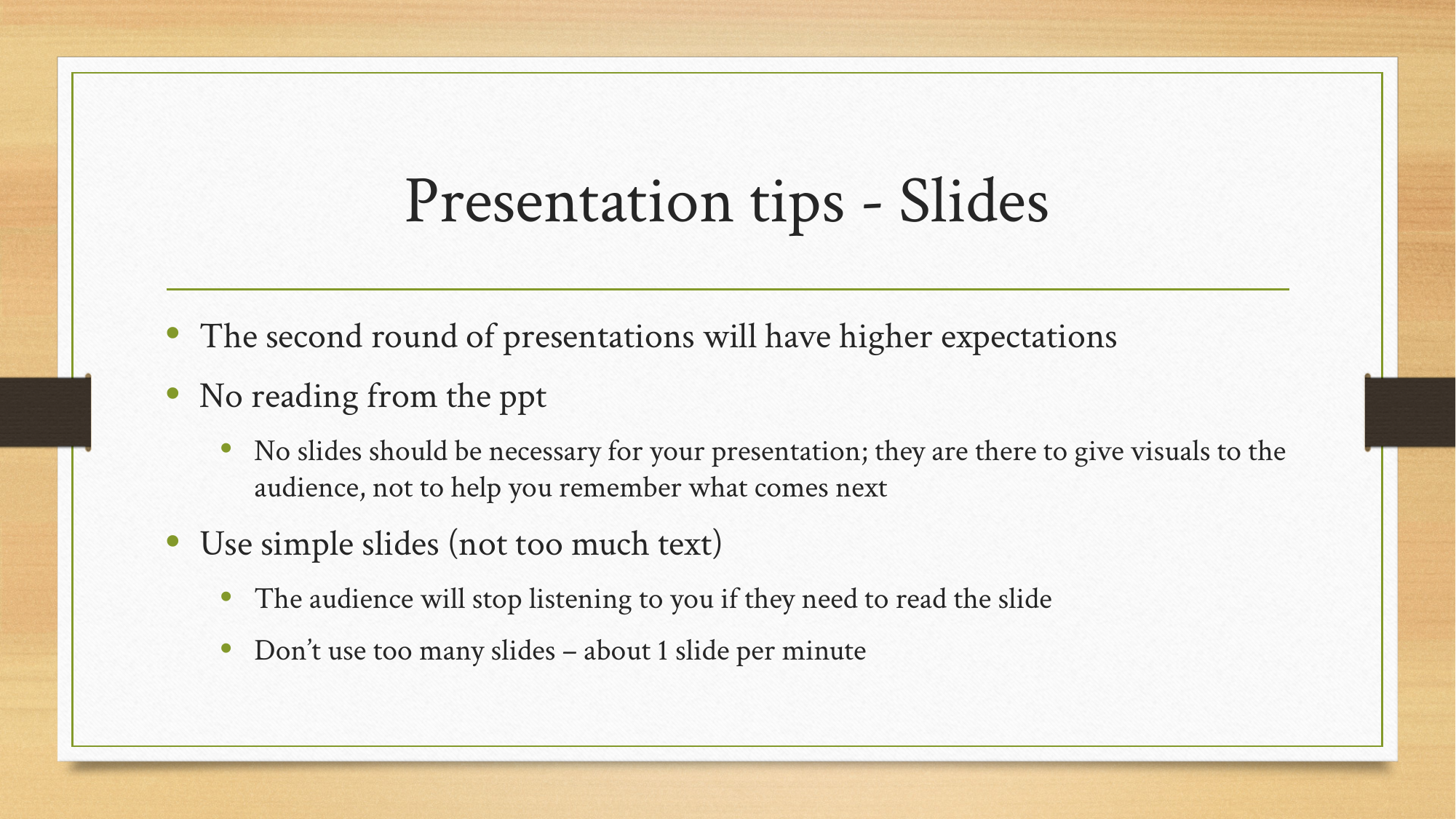

# Presentation tips - Slides
The second round of presentations will have higher expectations
No reading from the ppt
No slides should be necessary for your presentation; they are there to give visuals to the audience, not to help you remember what comes next
Use simple slides (not too much text)
The audience will stop listening to you if they need to read the slide
Don’t use too many slides – about 1 slide per minute